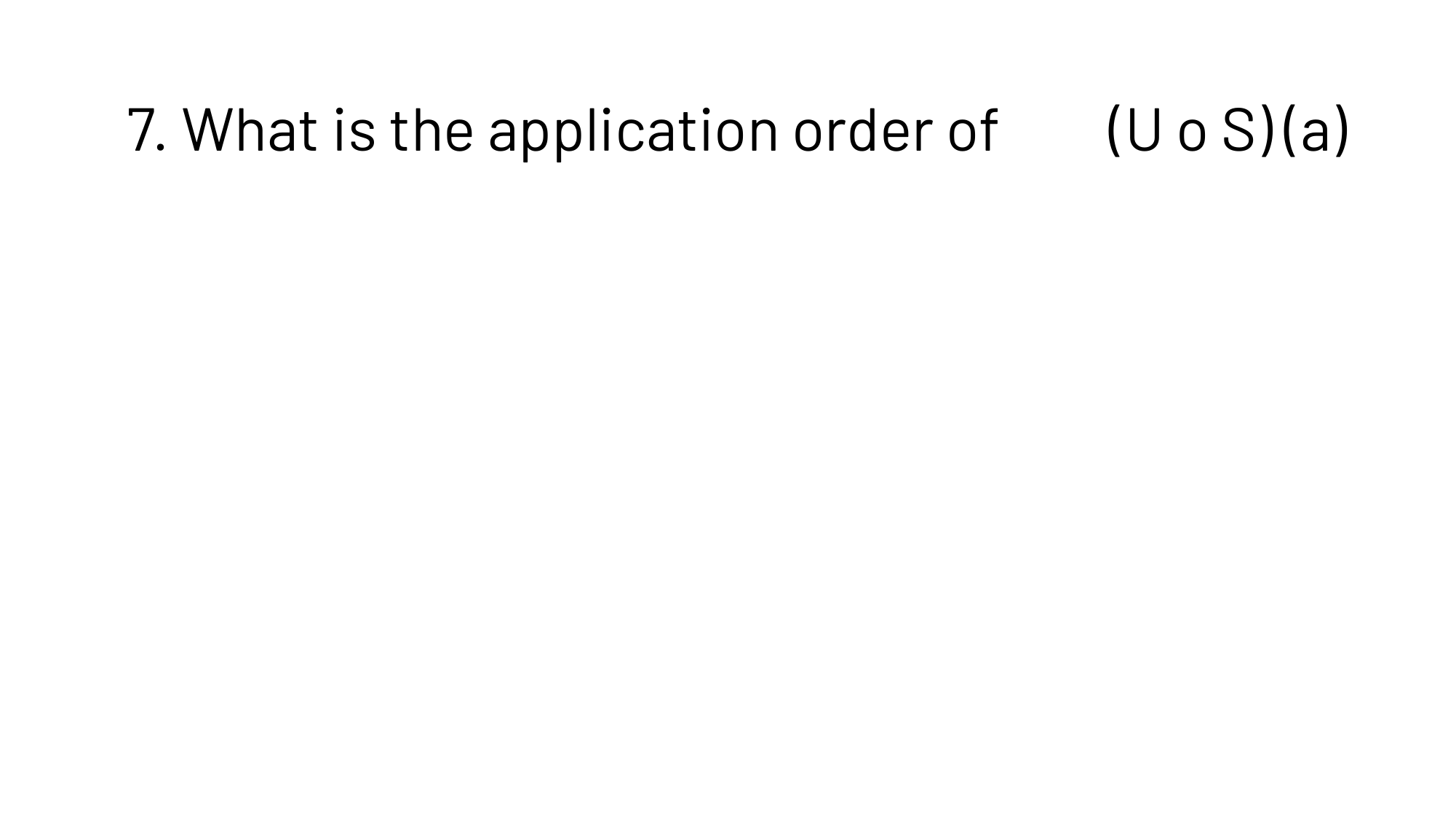

7. What is the application order of 	(U o S) (a)